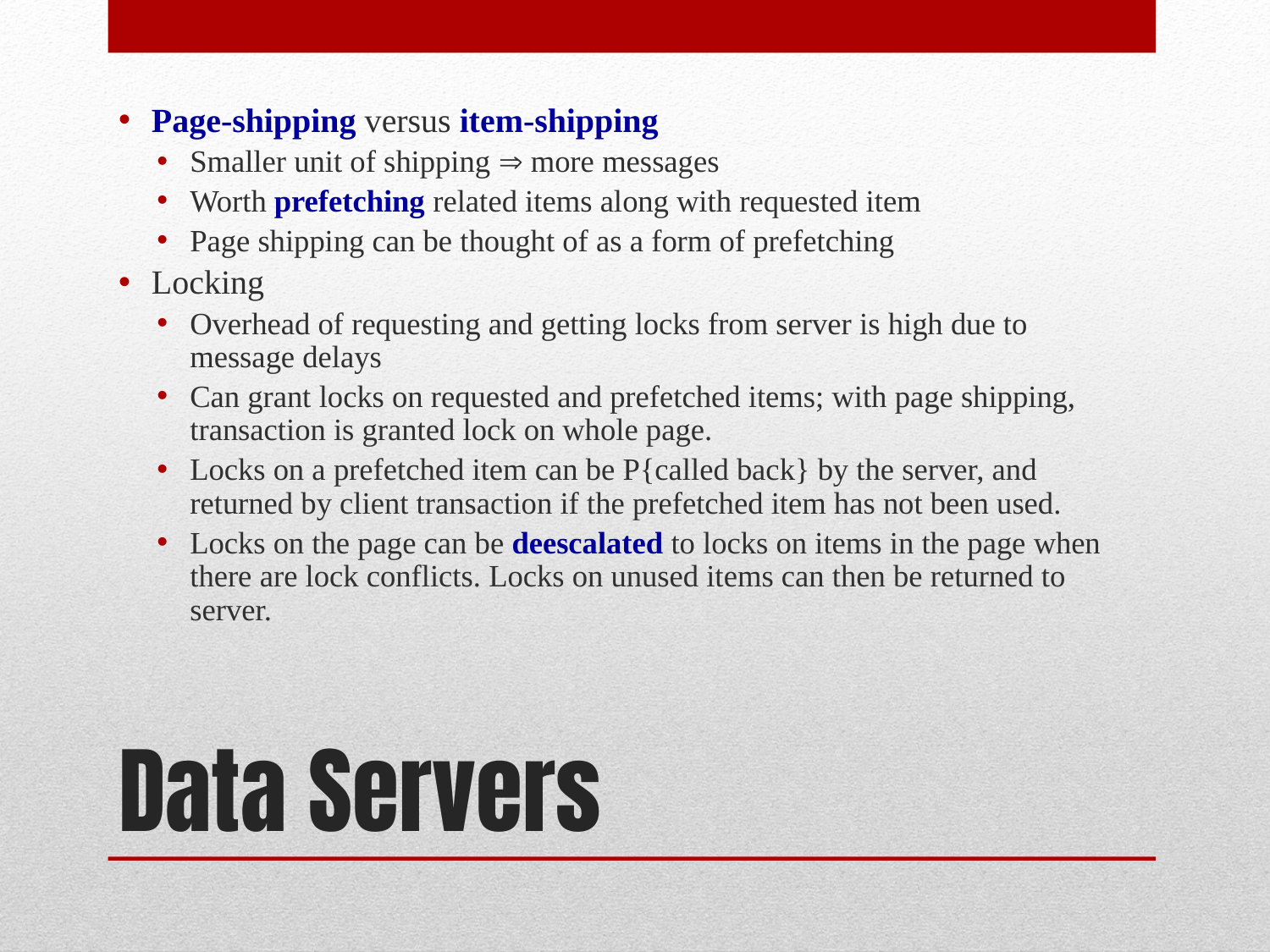

Page-shipping versus item-shipping
Smaller unit of shipping ⇒ more messages
Worth prefetching related items along with requested item
Page shipping can be thought of as a form of prefetching
Locking
Overhead of requesting and getting locks from server is high due to message delays
Can grant locks on requested and prefetched items; with page shipping, transaction is granted lock on whole page.
Locks on a prefetched item can be P{called back} by the server, and returned by client transaction if the prefetched item has not been used.
Locks on the page can be deescalated to locks on items in the page when there are lock conflicts. Locks on unused items can then be returned to server.
# Data Servers